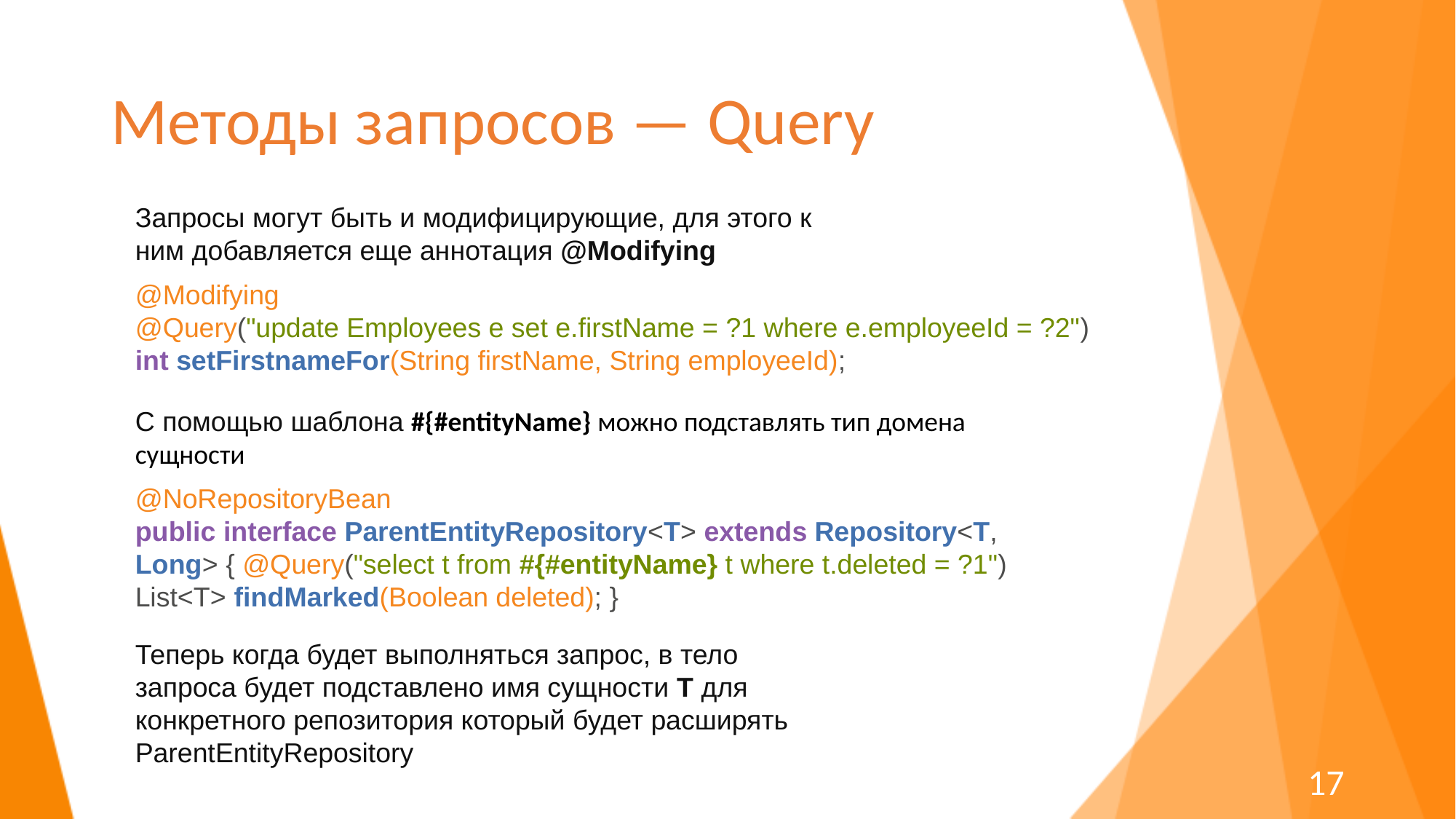

# Методы запросов — Query
Запросы могут быть и модифицирующие, для этого к ним добавляется еще аннотация @Modifying
@Modifying
@Query("update Employees e set e.firstName = ?1 where e.employeeId = ?2")
int setFirstnameFor(String firstName, String employeeId);
С помощью шаблона #{#entityName} можно подставлять тип домена сущности
@NoRepositoryBean
public interface ParentEntityRepository<T> extends Repository<T, Long> { @Query("select t from #{#entityName} t where t.deleted = ?1")
List<T> findMarked(Boolean deleted); }
Теперь когда будет выполняться запрос, в тело запроса будет подставлено имя сущности T для конкретного репозитория который будет расширять ParentEntityRepository
17